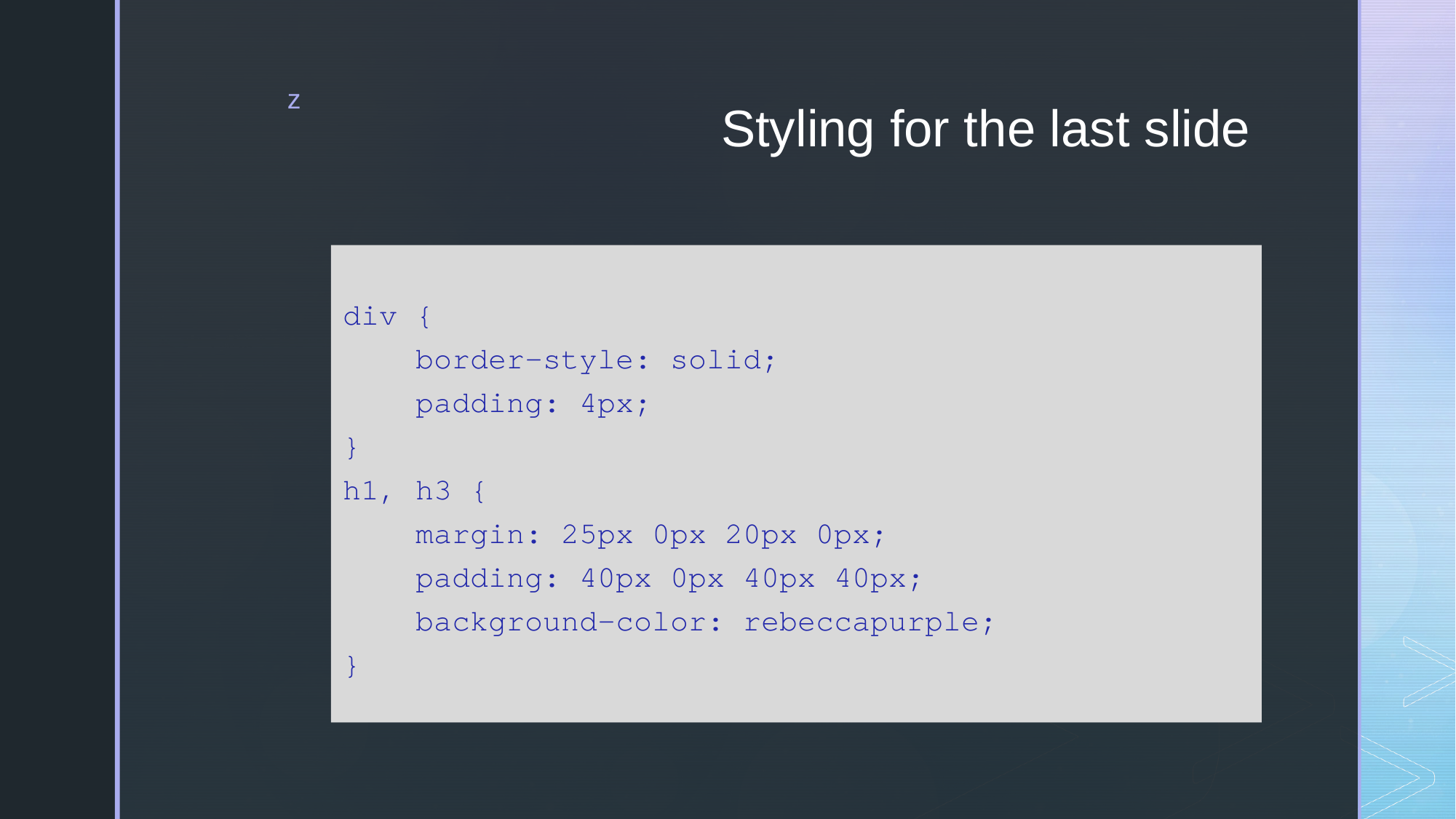

# Styling for the last slide
div {
    border-style: solid;
    padding: 4px;
}
h1, h3 {
    margin: 25px 0px 20px 0px;
    padding: 40px 0px 40px 40px;
    background-color: rebeccapurple;
}